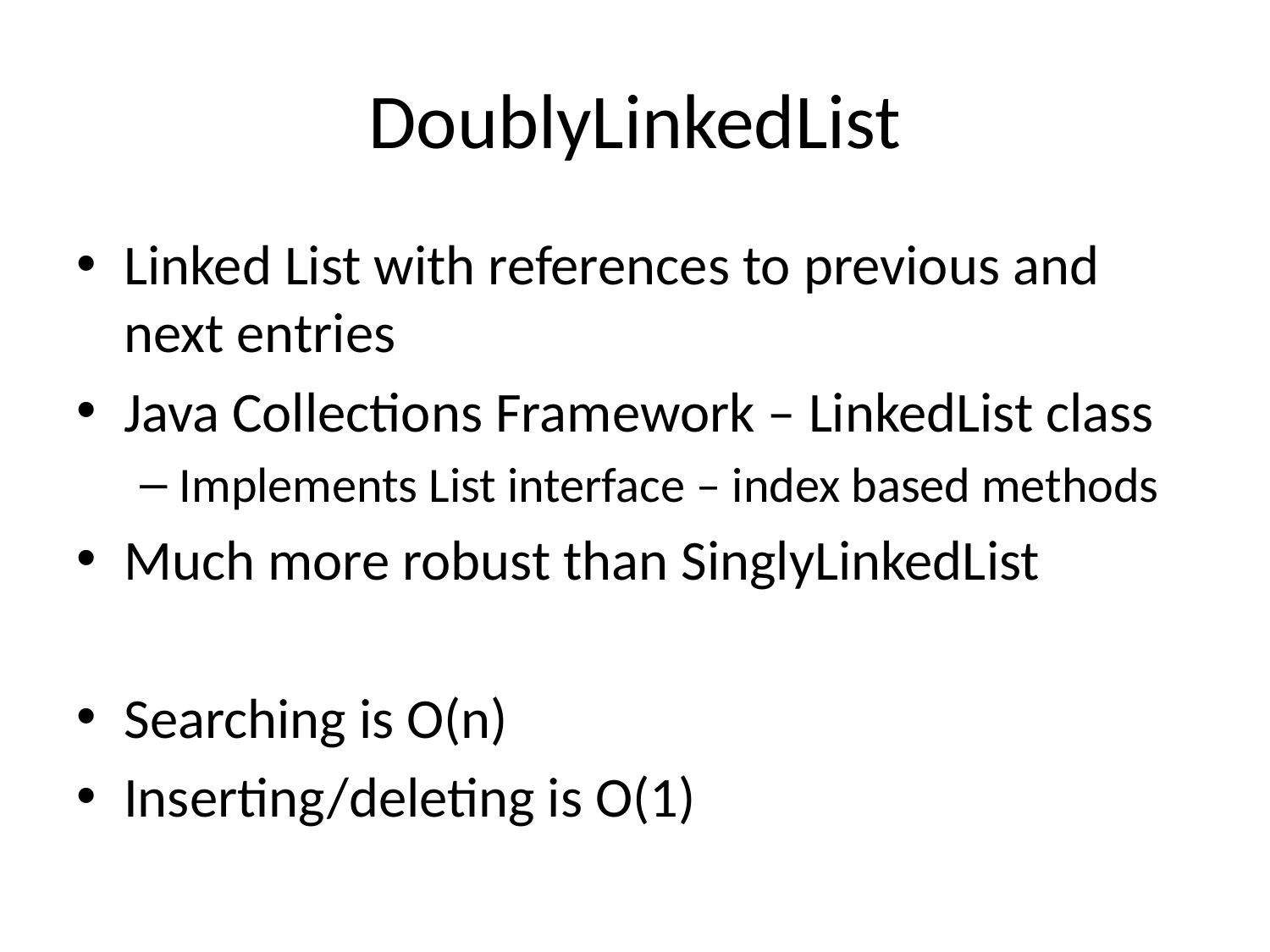

# DoublyLinkedList
Linked List with references to previous and next entries
Java Collections Framework – LinkedList class
Implements List interface – index based methods
Much more robust than SinglyLinkedList

Searching is O(n)
Inserting/deleting is O(1)